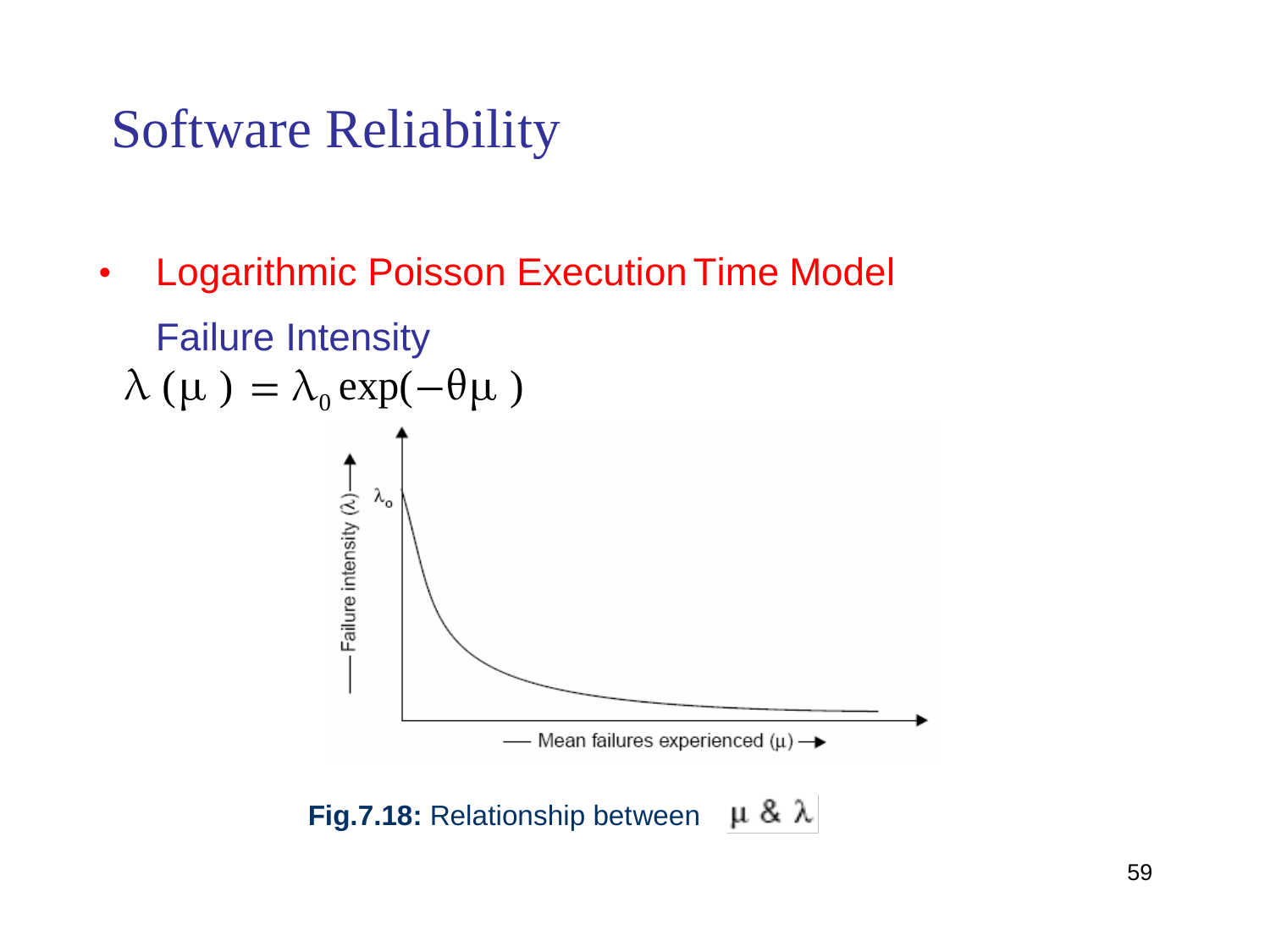

Software Reliability
•
Logarithmic Poisson Execution
Failure Intensity
Time
Model
λ (µ )
exp(−θµ )
= λ0

Fig.7.18: Relationship between
59